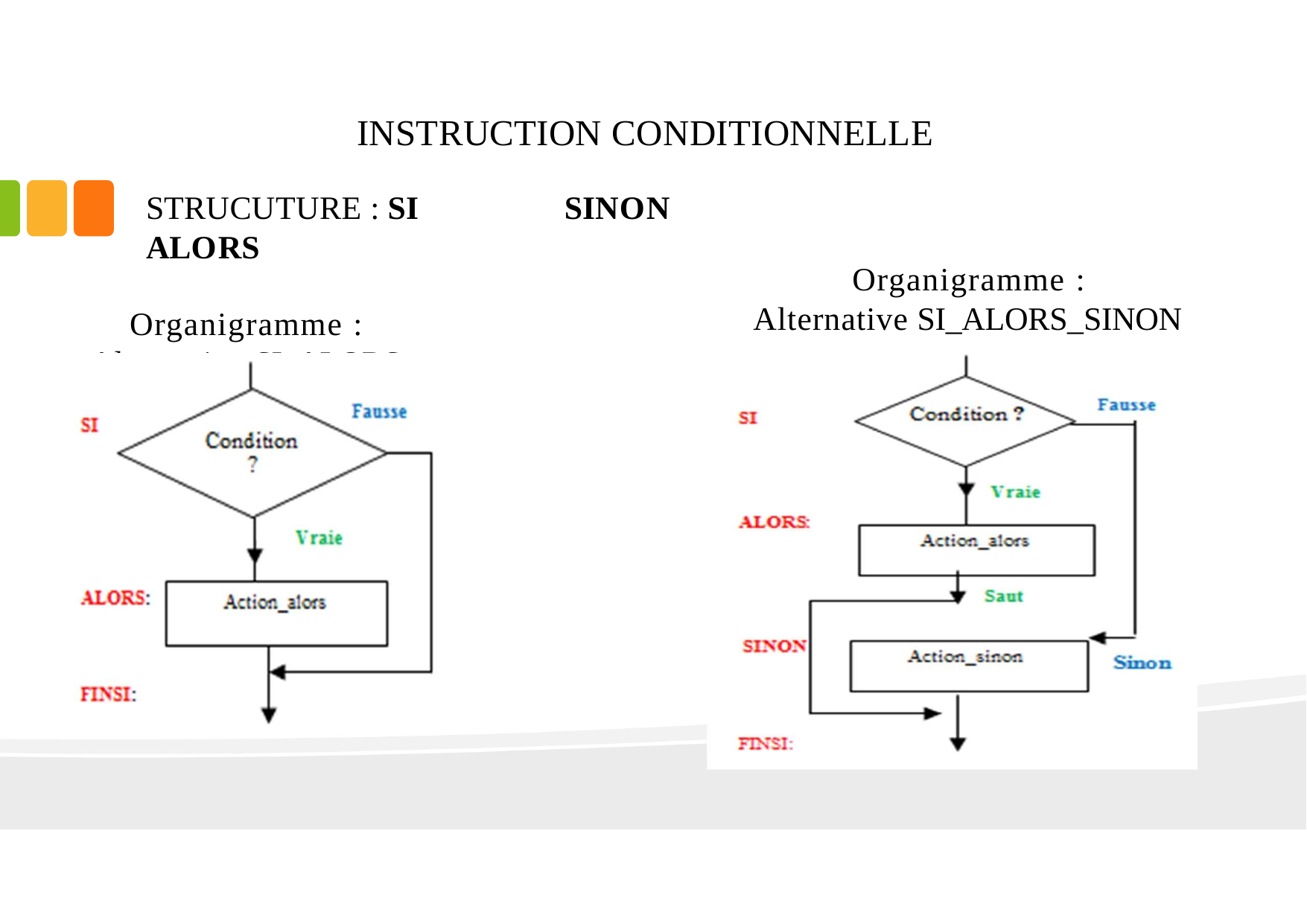

# INSTRUCTION CONDITIONNELLE
STRUCUTURE : SI	ALORS

Organigramme :  Alternative SI_ALORS
SINON
Organigramme :  Alternative SI_ALORS_SINON